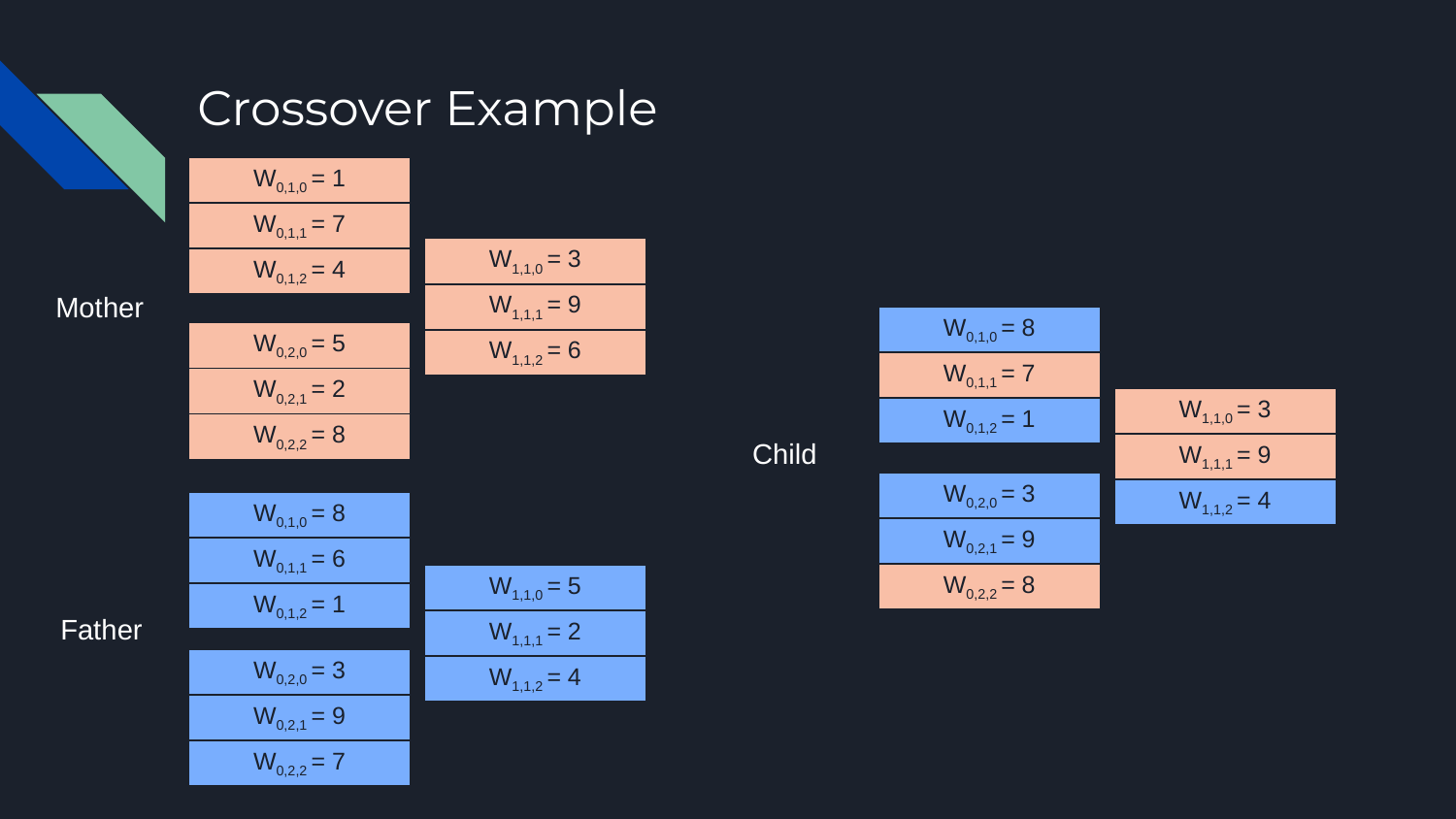

# Crossover Example
| W0,1,0 = 1 |
| --- |
| W0,1,1 = 7 |
| W0,1,2 = 4 |
| W1,1,0 = 3 |
| --- |
| W1,1,1 = 9 |
| W1,1,2 = 6 |
Mother
| W0,1,0 = 8 |
| --- |
| W0,1,1 = 7 |
| W0,1,2 = 1 |
| W0,2,0 = 5 |
| --- |
| W0,2,1 = 2 |
| W0,2,2 = 8 |
| W1,1,0 = 3 |
| --- |
| W1,1,1 = 9 |
| W1,1,2 = 4 |
Child
| W0,2,0 = 3 |
| --- |
| W0,2,1 = 9 |
| W0,2,2 = 8 |
| W0,1,0 = 8 |
| --- |
| W0,1,1 = 6 |
| W0,1,2 = 1 |
| W1,1,0 = 5 |
| --- |
| W1,1,1 = 2 |
| W1,1,2 = 4 |
Father
| W0,2,0 = 3 |
| --- |
| W0,2,1 = 9 |
| W0,2,2 = 7 |